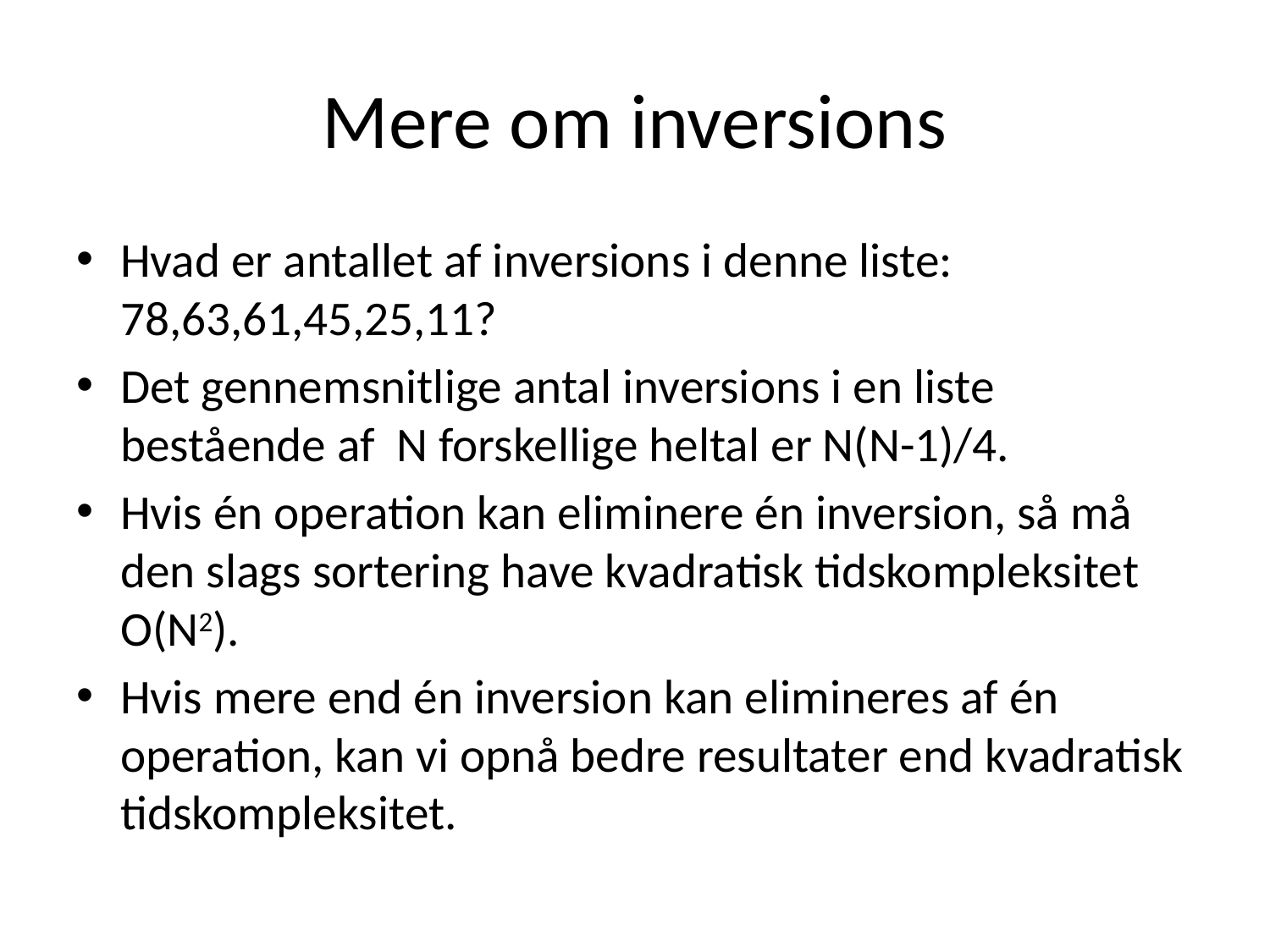

# Mere om inversions
Hvad er antallet af inversions i denne liste: 78,63,61,45,25,11?
Det gennemsnitlige antal inversions i en liste bestående af  N forskellige heltal er N(N-1)/4.
Hvis én operation kan eliminere én inversion, så må den slags sortering have kvadratisk tidskompleksitet O(N2).
Hvis mere end én inversion kan elimineres af én operation, kan vi opnå bedre resultater end kvadratisk tidskompleksitet.